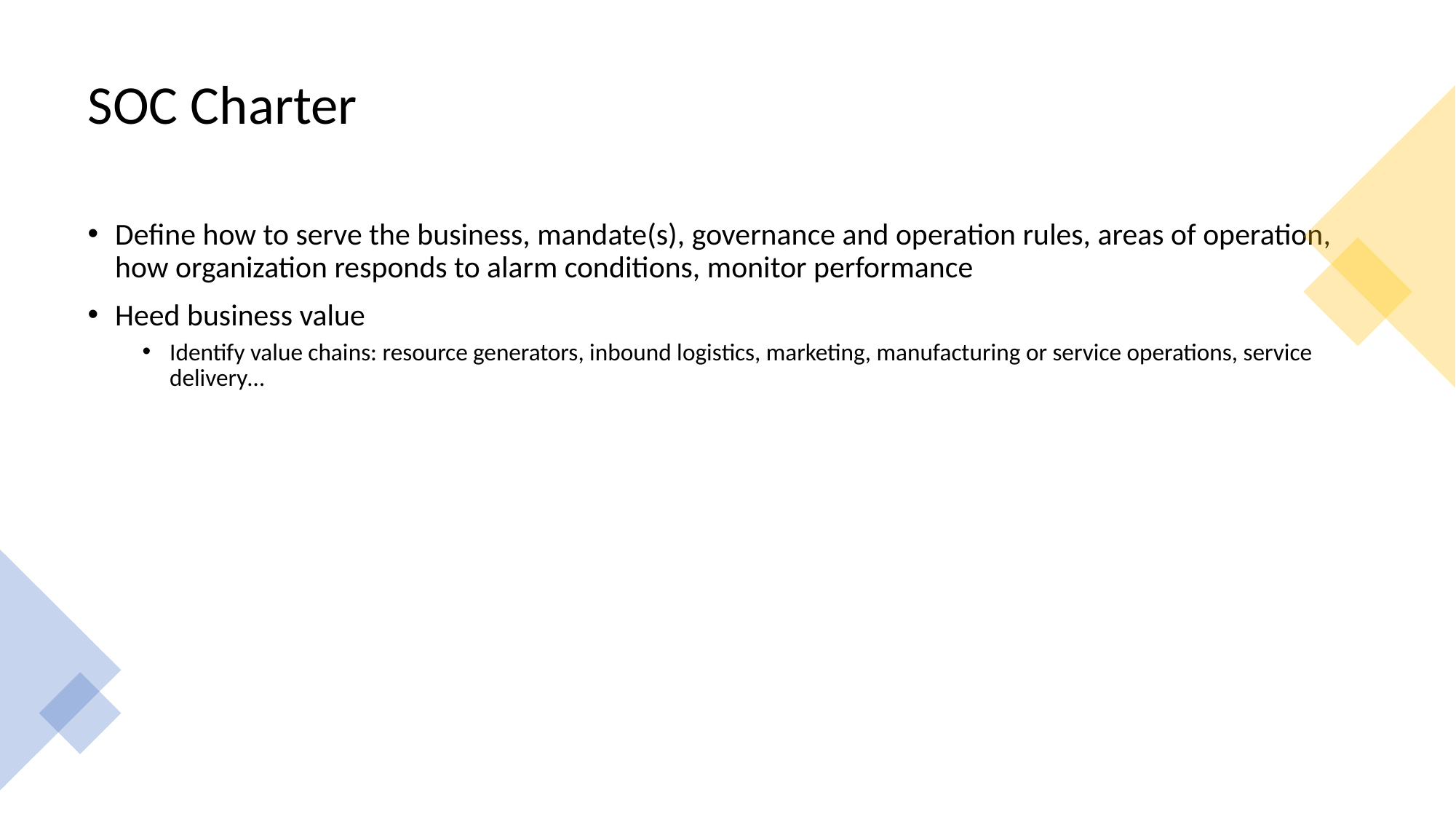

# SOC Charter

Define how to serve the business, mandate(s), governance and operation rules, areas of operation, how organization responds to alarm conditions, monitor performance
Heed business value
Identify value chains: resource generators, inbound logistics, marketing, manufacturing or service operations, service delivery…